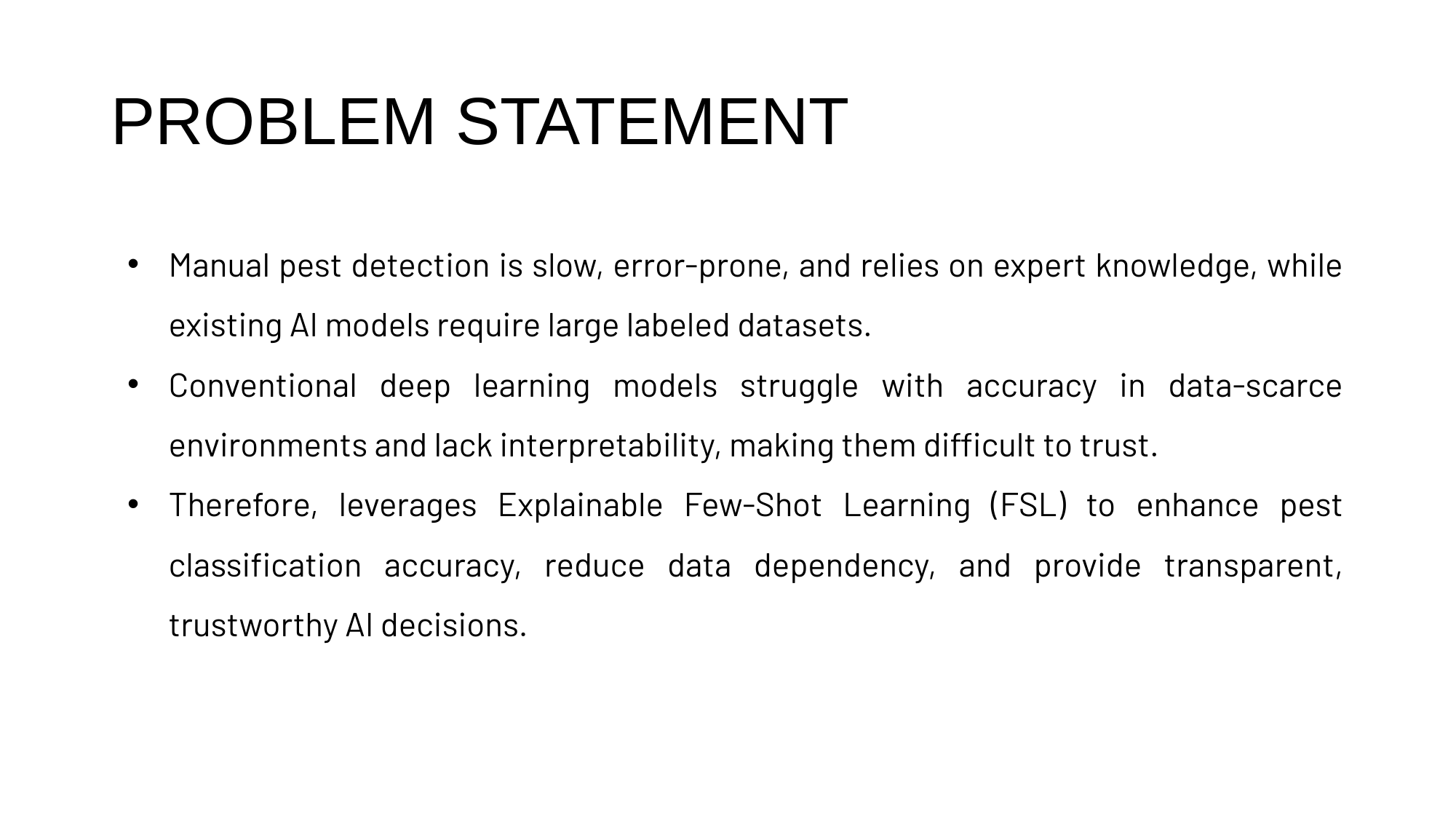

# PROBLEM STATEMENT
Manual pest detection is slow, error-prone, and relies on expert knowledge, while existing AI models require large labeled datasets.
Conventional deep learning models struggle with accuracy in data-scarce environments and lack interpretability, making them difficult to trust.
Therefore, leverages Explainable Few-Shot Learning (FSL) to enhance pest classification accuracy, reduce data dependency, and provide transparent, trustworthy AI decisions.